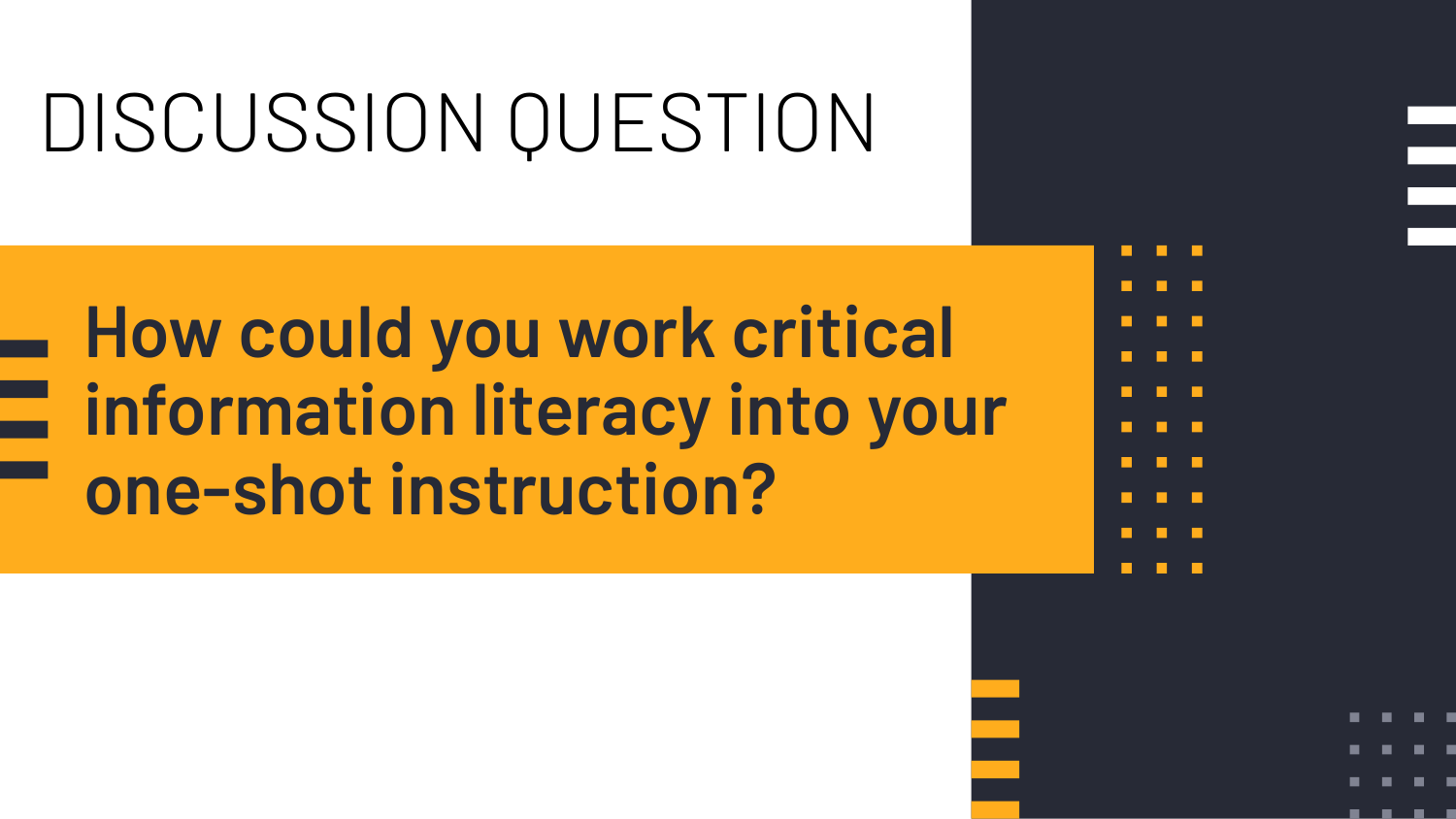

DISCUSSION QUESTION
# How could you work critical information literacy into your one-shot instruction?